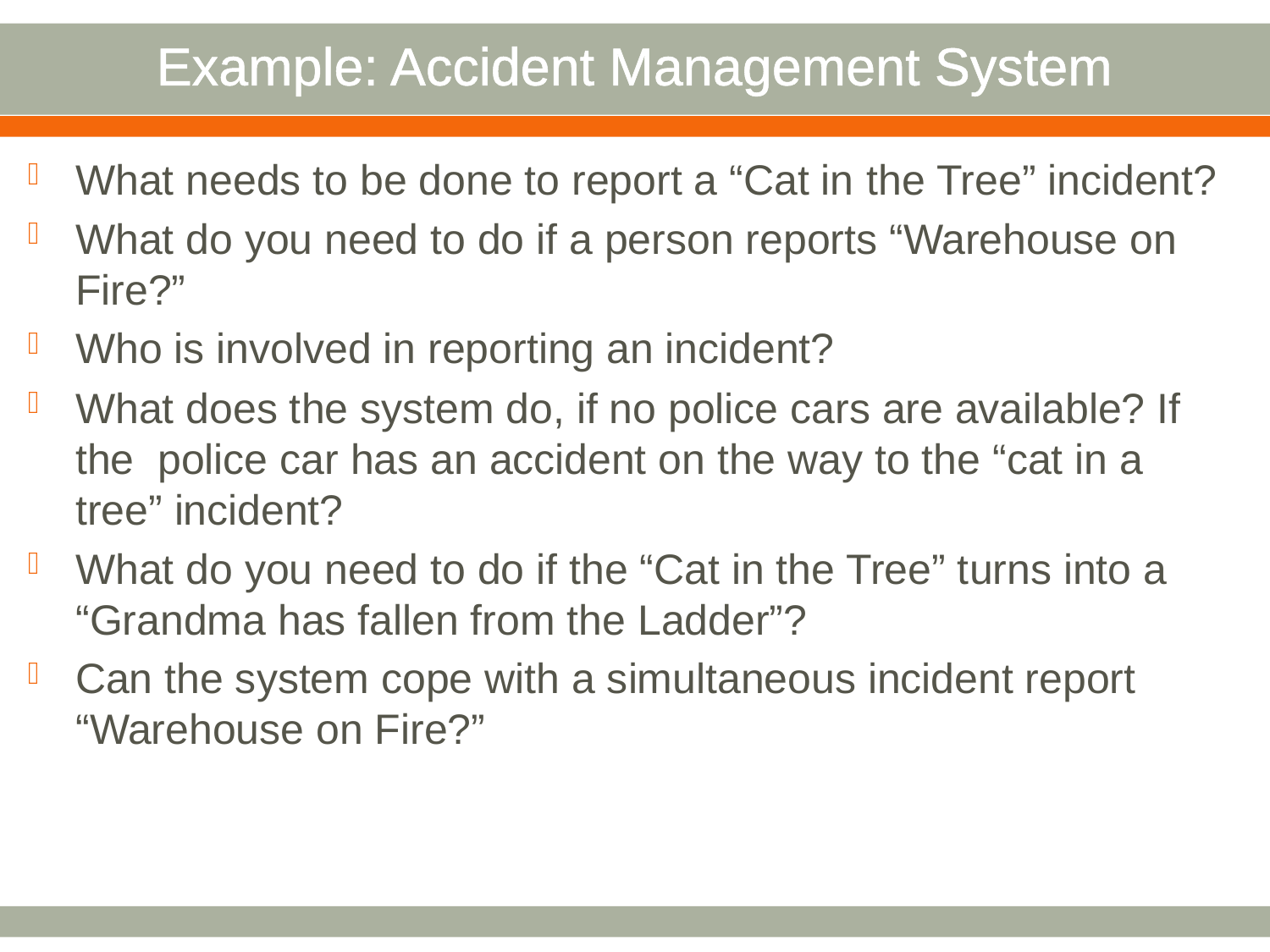

# Example: Accident Management System
What needs to be done to report a “Cat in the Tree” incident?
What do you need to do if a person reports “Warehouse on Fire?”
Who is involved in reporting an incident?
What does the system do, if no police cars are available? If the  police car has an accident on the way to the “cat in a tree” incident?
What do you need to do if the “Cat in the Tree” turns into a “Grandma has fallen from the Ladder”?
Can the system cope with a simultaneous incident report  “Warehouse on Fire?”